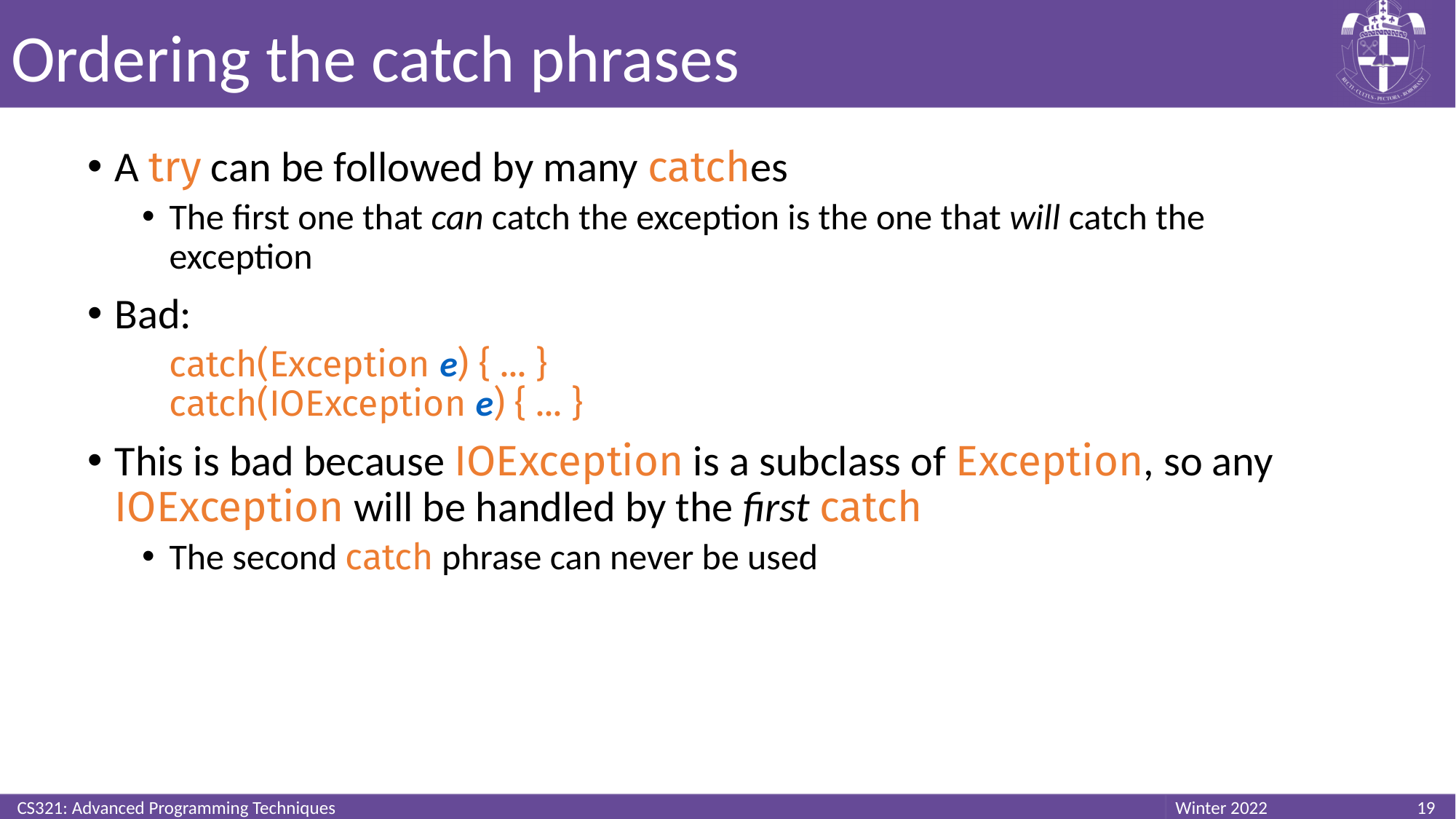

# Ordering the catch phrases
A try can be followed by many catches
The first one that can catch the exception is the one that will catch the exception
Bad:
catch(Exception e) { ... }
catch(IOException e) { ... }
This is bad because IOException is a subclass of Exception, so any IOException will be handled by the first catch
The second catch phrase can never be used
CS321: Advanced Programming Techniques
19
Winter 2022